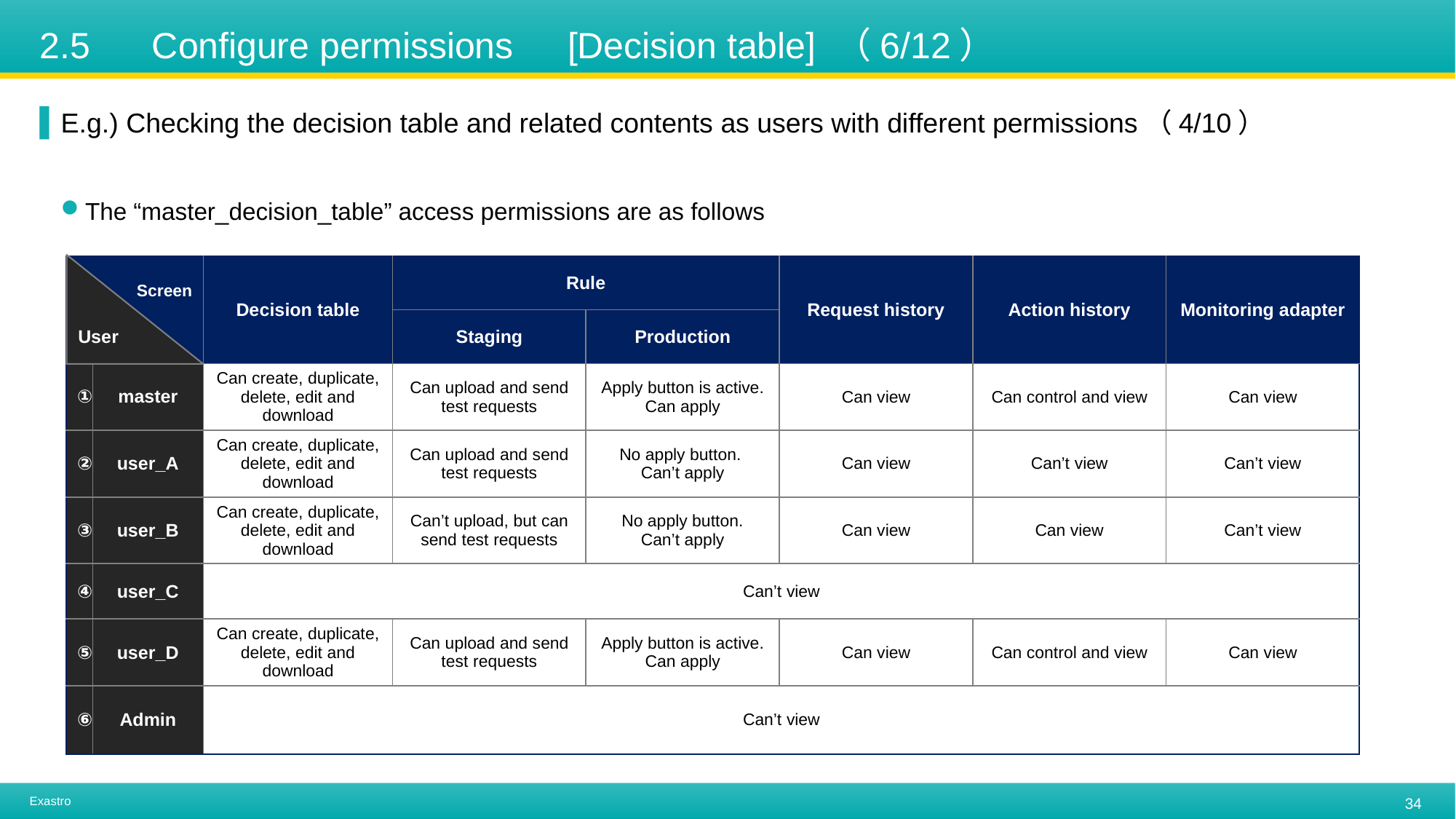

# 2.5　 Configure permissions　[Decision table] （6/12）
E.g.) Checking the decision table and related contents as users with different permissions（4/10）

The “master_decision_table” access permissions are as follows

| Screen |  | Decision table | Rule |  | Request history | Action history | Monitoring adapter |
| --- | --- | --- | --- | --- | --- | --- | --- |
|  |  |  | Staging | Production |  |  |  |
| ① | master | Can create, duplicate, delete, edit and download | Can upload and send test requests | Apply button is active. Can apply | Can view | Can control and view | Can view |
| ② | user\_A | Can create, duplicate, delete, edit and download | Can upload and send test requests | No apply button. Can’t apply | Can view | Can’t view | Can’t view |
| ③ | user\_B | Can create, duplicate, delete, edit and download | Can’t upload, but can send test requests | No apply button. Can’t apply | Can view | Can view | Can’t view |
| ④ | user\_C | Can’t view |  |  |  |  |  |
| ⑤ | user\_D | Can create, duplicate, delete, edit and download | Can upload and send test requests | Apply button is active. Can apply | Can view | Can control and view | Can view |
| ⑥ | Admin | Can’t view |  |  |  |  |  |
User